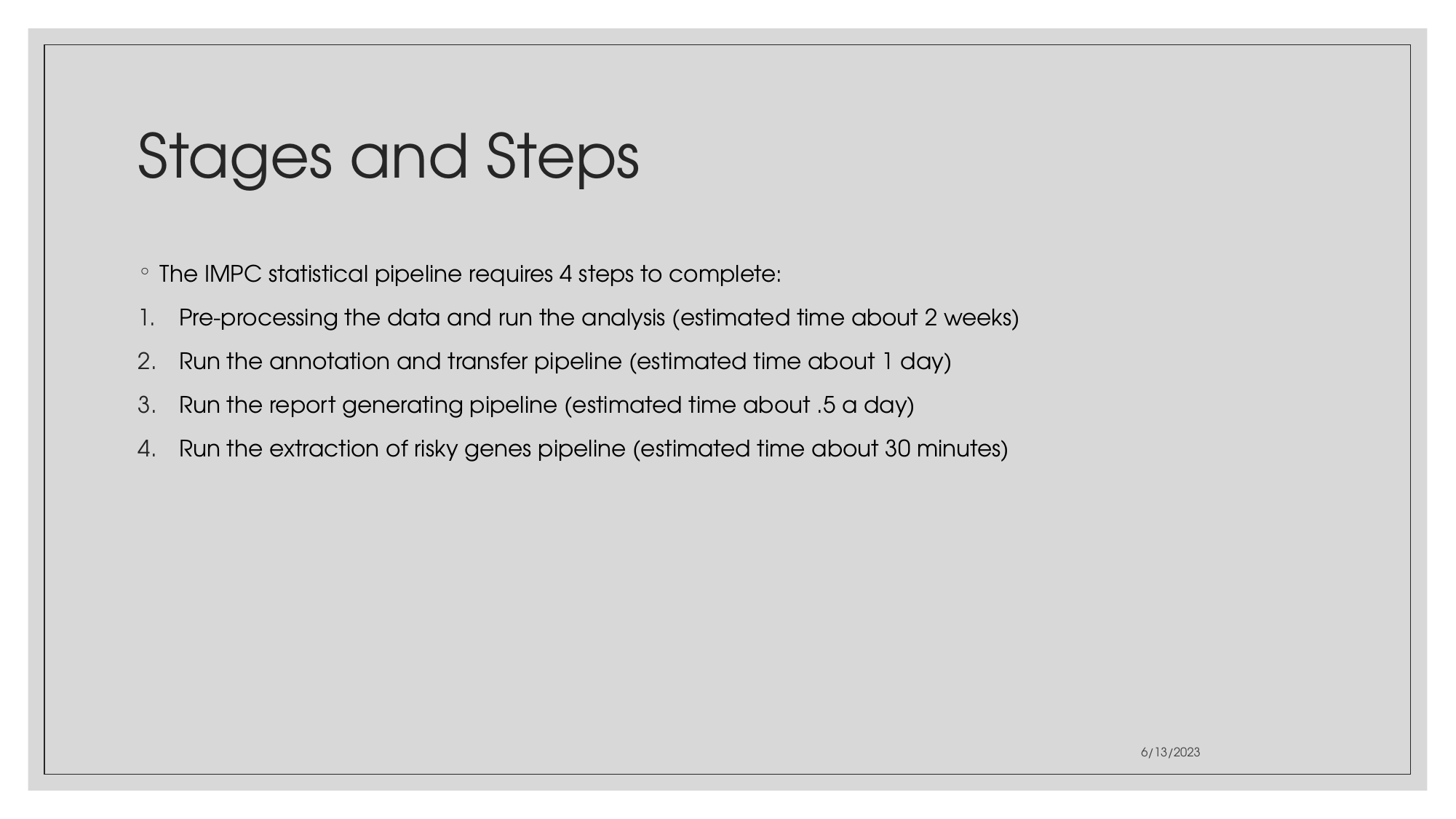

# Stages and Steps
The IMPC statistical pipeline requires 4 steps to complete:
Pre-processing the data and run the analysis (estimated time about 2 weeks)
Run the annotation and transfer pipeline (estimated time about 1 day)
Run the report generating pipeline (estimated time about .5 a day)
Run the extraction of risky genes pipeline (estimated time about 30 minutes)
6/13/2023